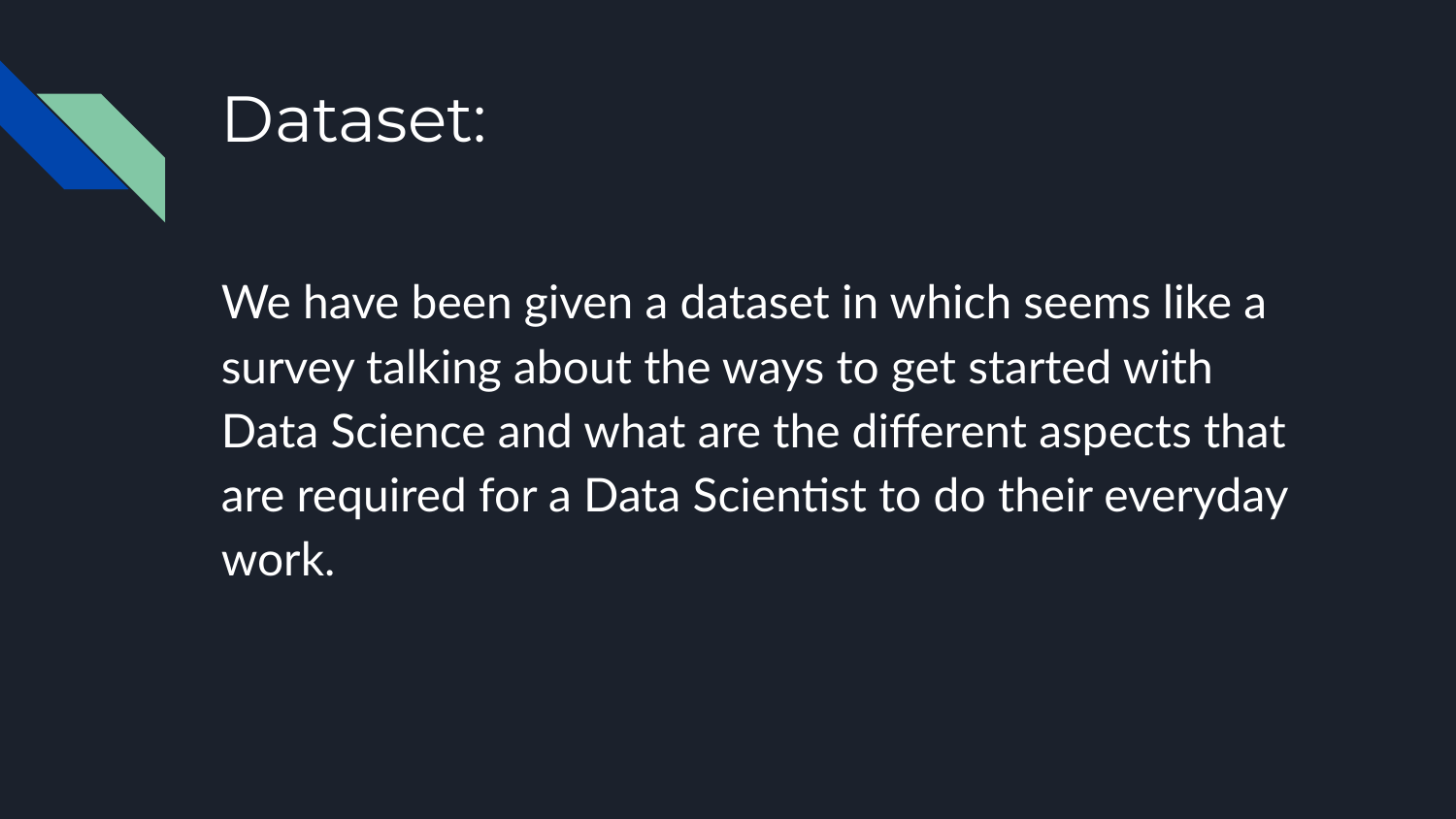

# Dataset:
We have been given a dataset in which seems like a survey talking about the ways to get started with Data Science and what are the different aspects that are required for a Data Scientist to do their everyday work.